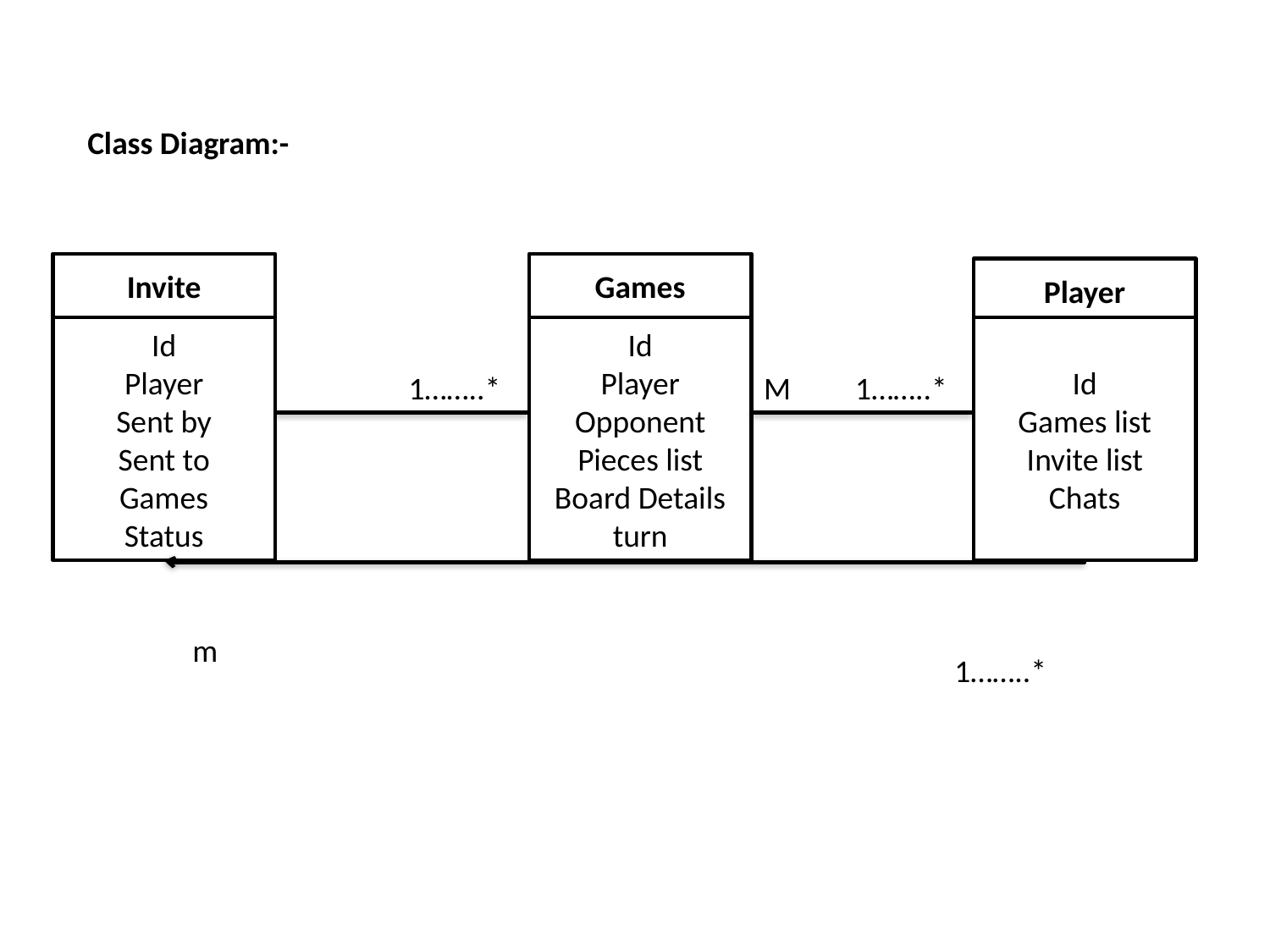

Class Diagram:-
Invite
Games
Player
Id
Player
Sent by
Sent to
Games
Status
Id
Player
Opponent
Pieces list
Board Details
turn
Id
Games list
Invite list
Chats
1……..*
M         1……..*
m
1……..*